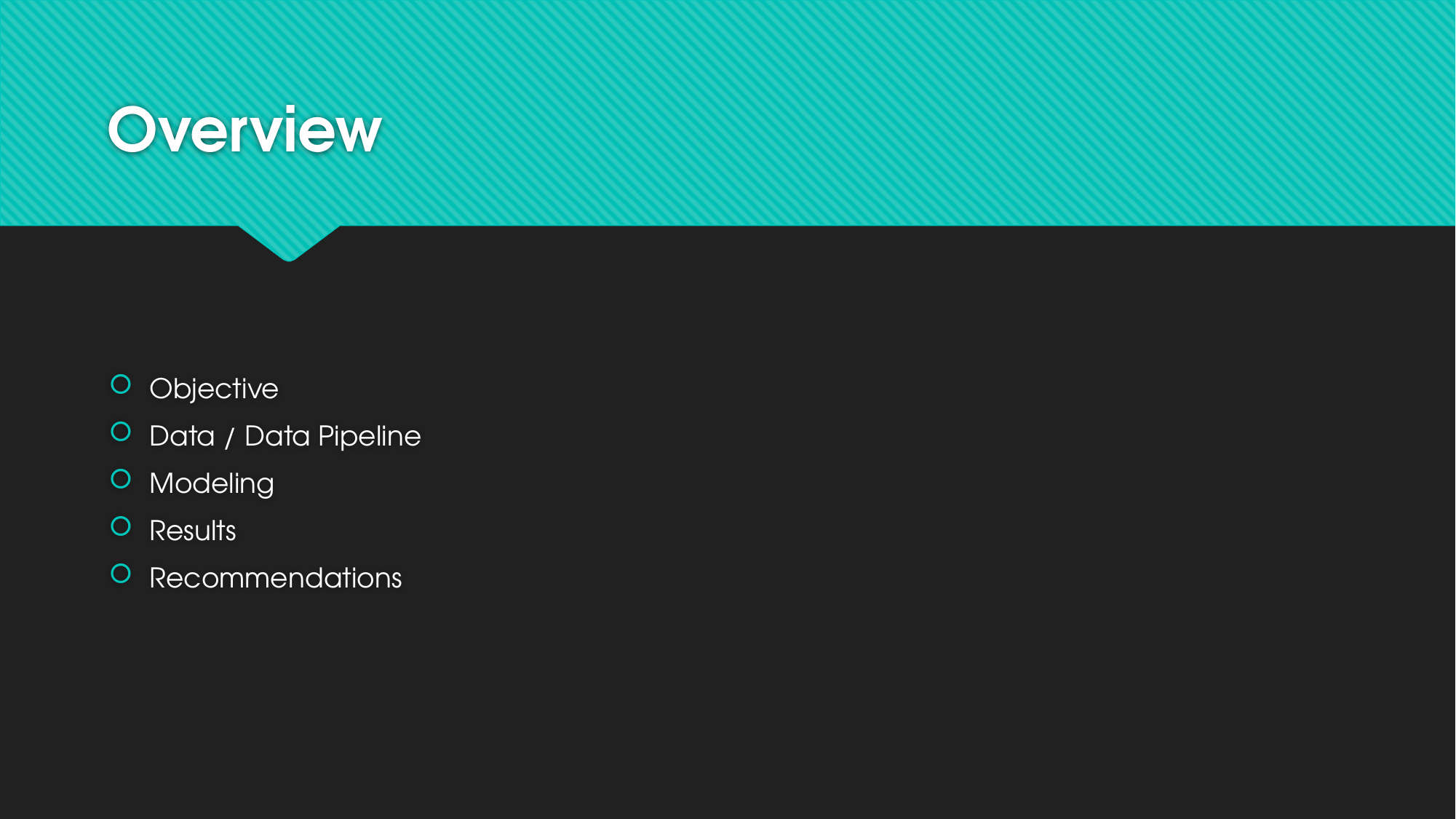

# Overview
Objective
Data / Data Pipeline
Modeling
Results
Recommendations